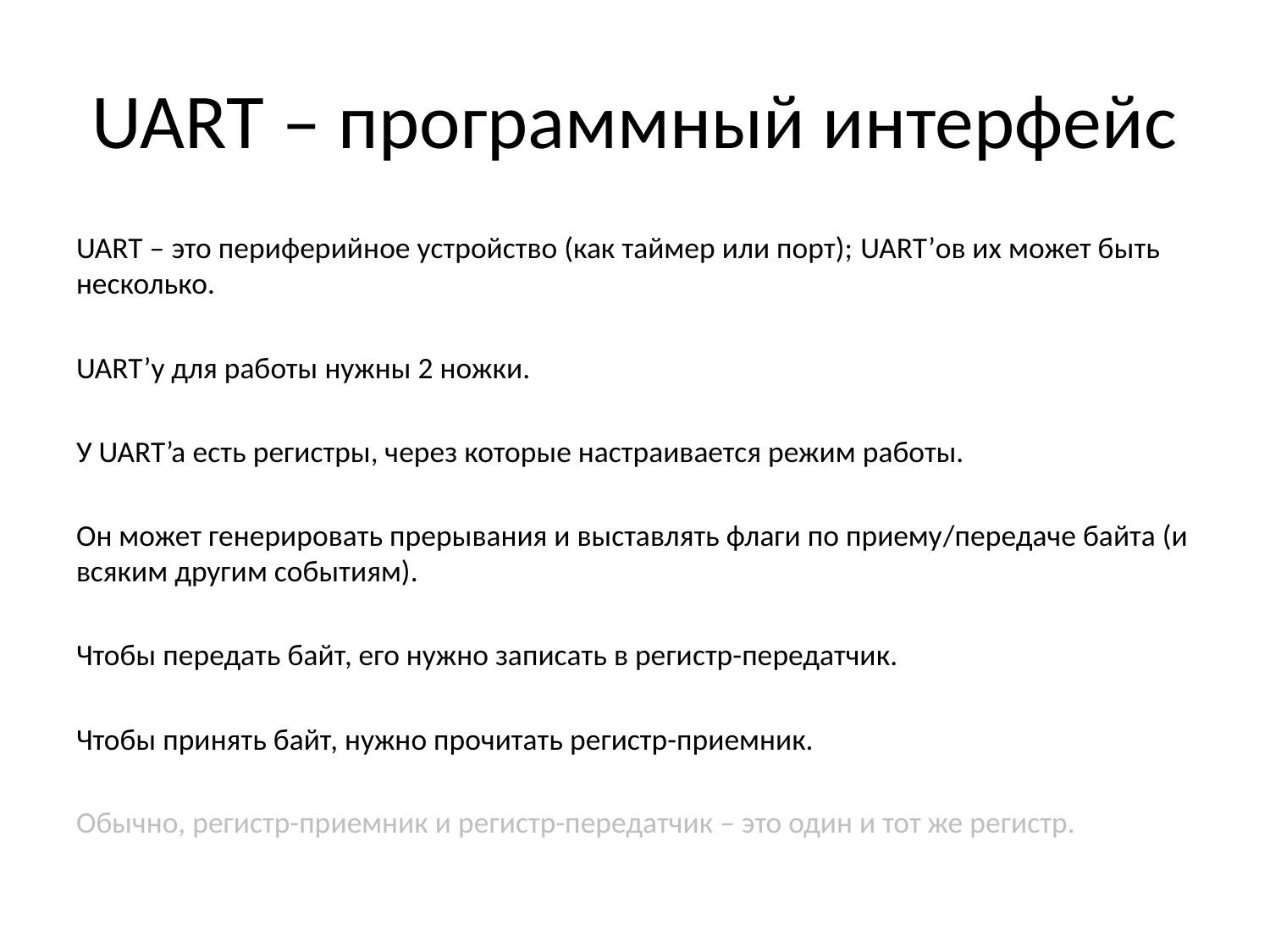

# UART – программный интерфейс
UART – это периферийное устройство (как таймер или порт); UART’ов их может быть несколько.

UART’у для работы нужны 2 ножки.

У UART’a есть регистры, через которые настраивается режим работы.

Он может генерировать прерывания и выставлять флаги по приему/передаче байта (и всяким другим событиям).

Чтобы передать байт, его нужно записать в регистр-передатчик.

Чтобы принять байт, нужно прочитать регистр-приемник.

Обычно, регистр-приемник и регистр-передатчик – это один и тот же регистр.